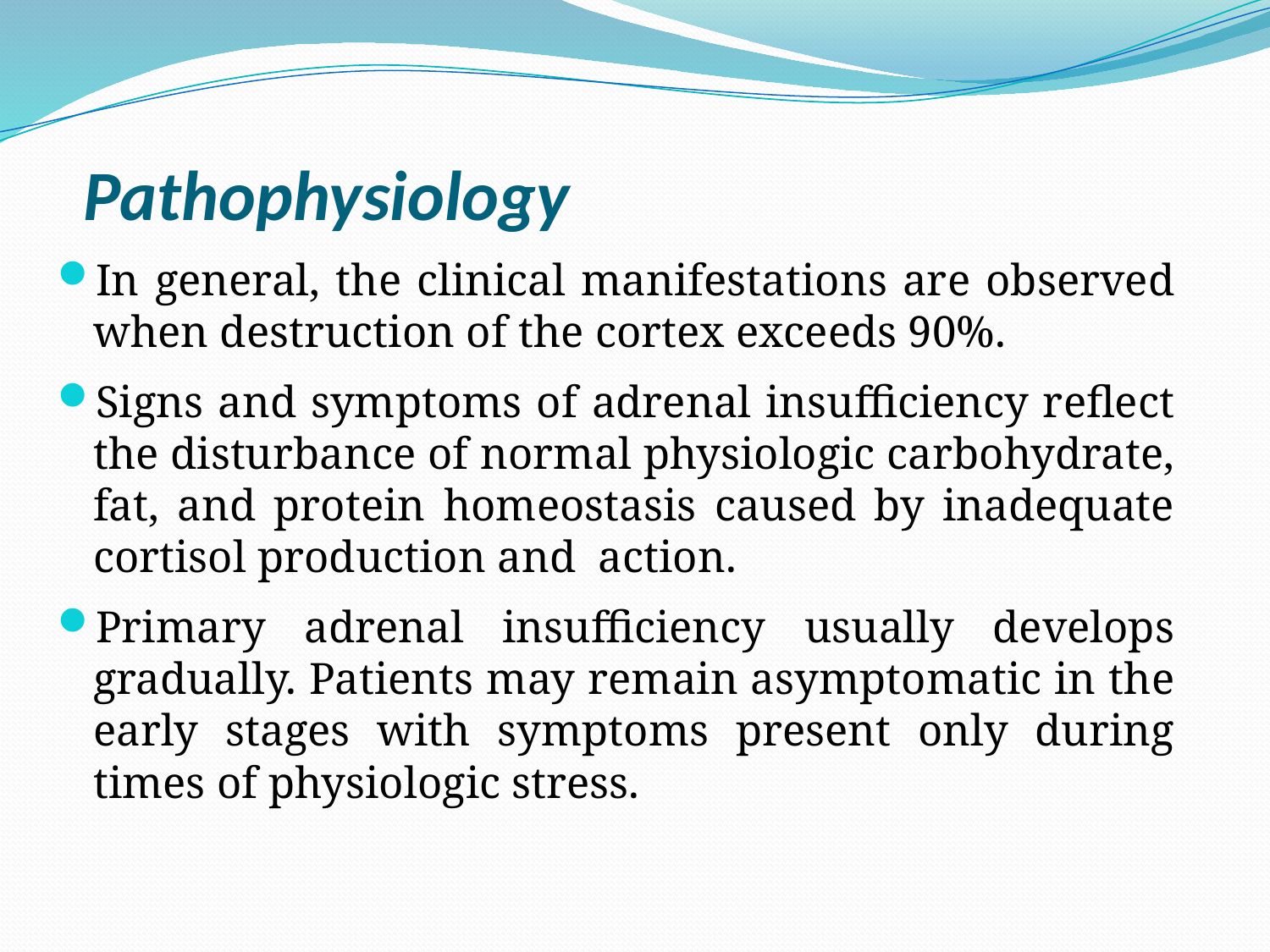

# Pathophysiology
In general, the clinical manifestations are observed when destruction of the cortex exceeds 90%.
Signs and symptoms of adrenal insufficiency reflect the disturbance of normal physiologic carbohydrate, fat, and protein homeostasis caused by inadequate cortisol production and  action.
Primary adrenal insufficiency usually develops gradually. Patients may remain asymptomatic in the early stages with symptoms present only during times of physiologic stress.